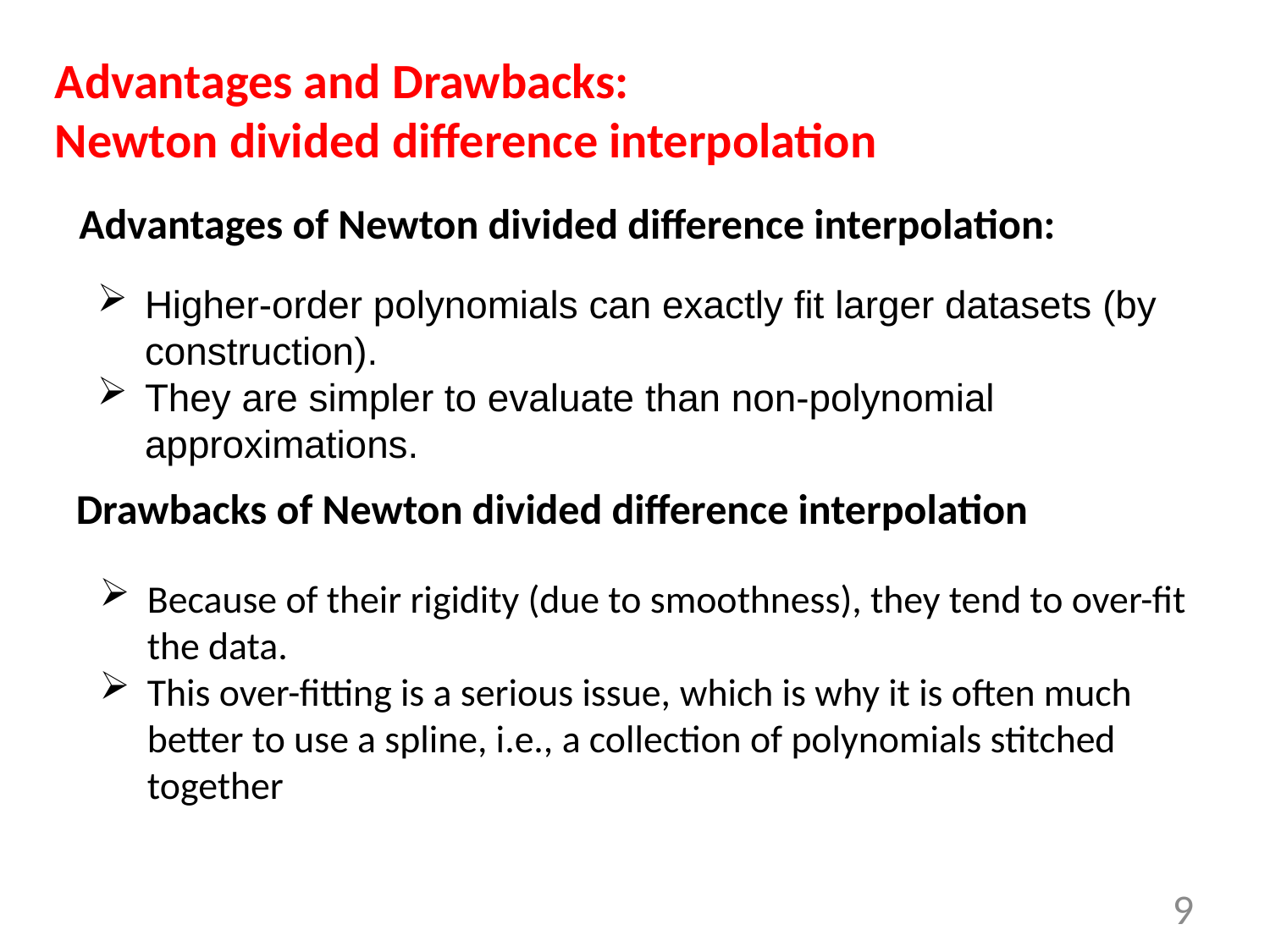

Advantages and Drawbacks:
Newton divided difference interpolation
Advantages of Newton divided difference interpolation:
Higher-order polynomials can exactly fit larger datasets (by construction).
They are simpler to evaluate than non-polynomial approximations.
Drawbacks of Newton divided difference interpolation
Because of their rigidity (due to smoothness), they tend to over-fit the data.
This over-fitting is a serious issue, which is why it is often much better to use a spline, i.e., a collection of polynomials stitched together
9